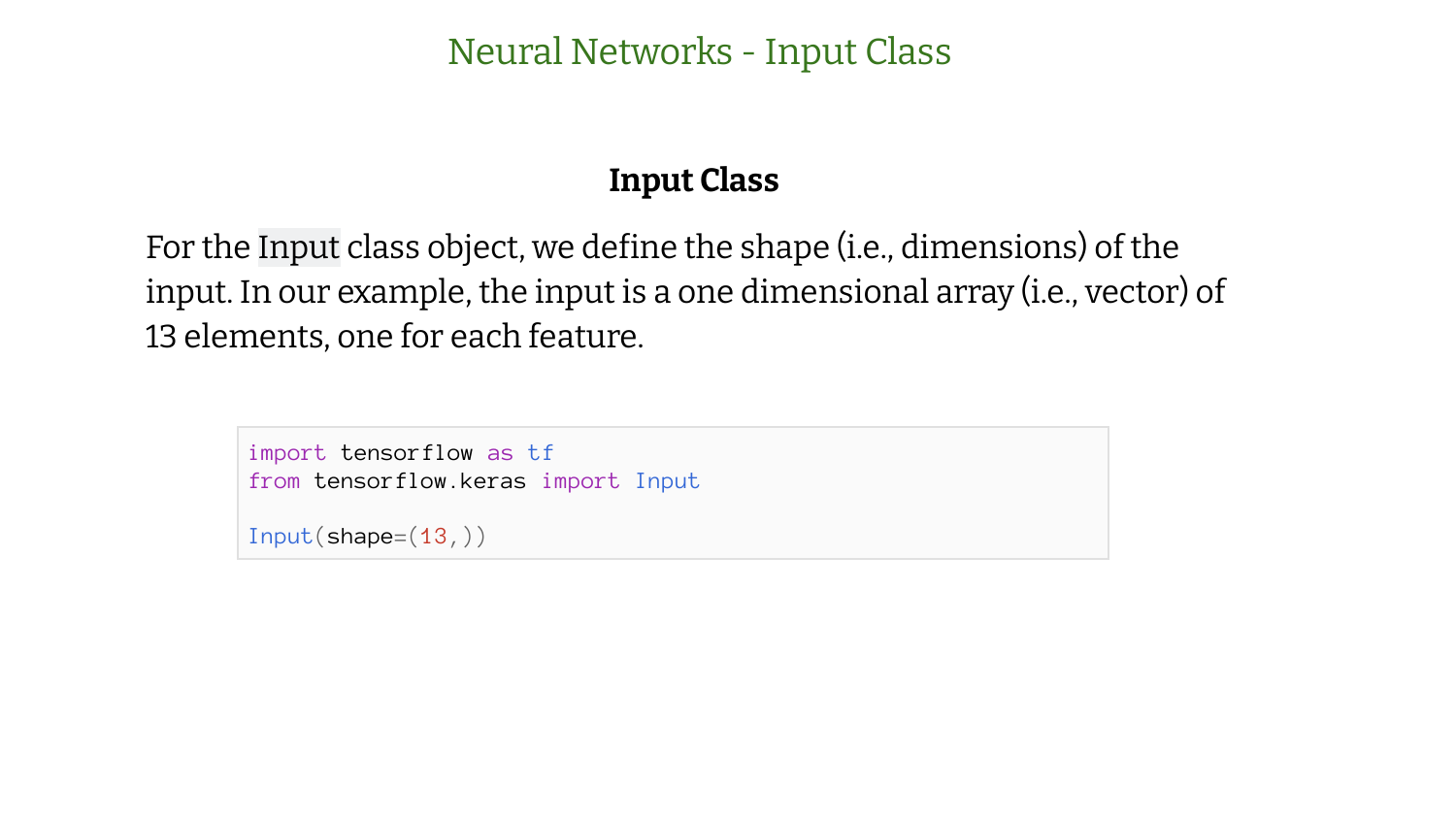

Neural Networks - Input Class
Input Class
For the Input class object, we define the shape (i.e., dimensions) of the input. In our example, the input is a one dimensional array (i.e., vector) of 13 elements, one for each feature.

| import tensorflow as tf from tensorflow.keras import Input Input(shape=(13,)) |
| --- |